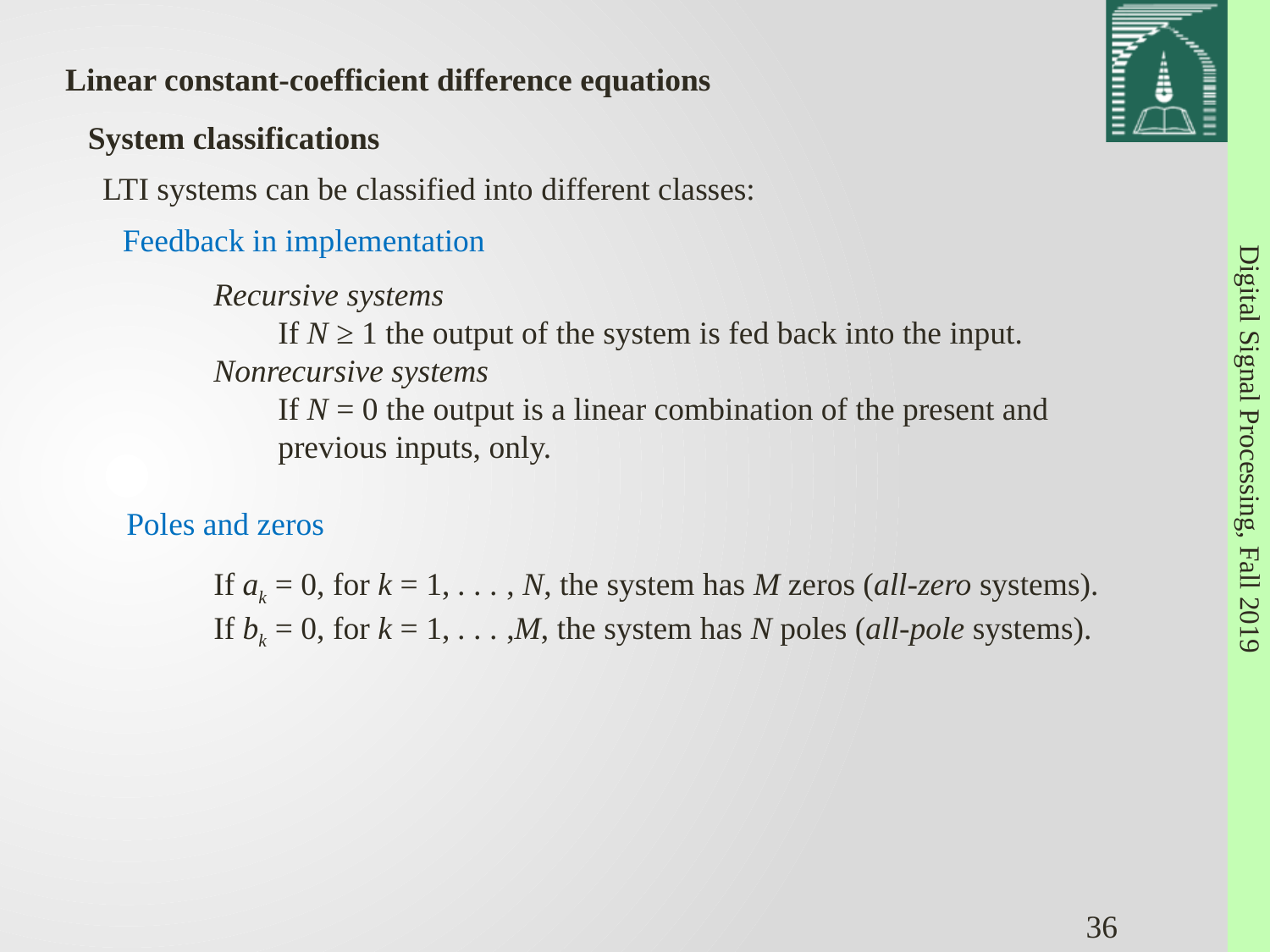

Linear constant-coefficient difference equations
System classifications
LTI systems can be classified into different classes:
Feedback in implementation
Recursive systems
If N ≥ 1 the output of the system is fed back into the input.
Nonrecursive systems
If N = 0 the output is a linear combination of the present and previous inputs, only.
Poles and zeros
If ak = 0, for k = 1, . . . , N, the system has M zeros (all-zero systems).
If bk = 0, for k = 1, . . . ,M, the system has N poles (all-pole systems).
36